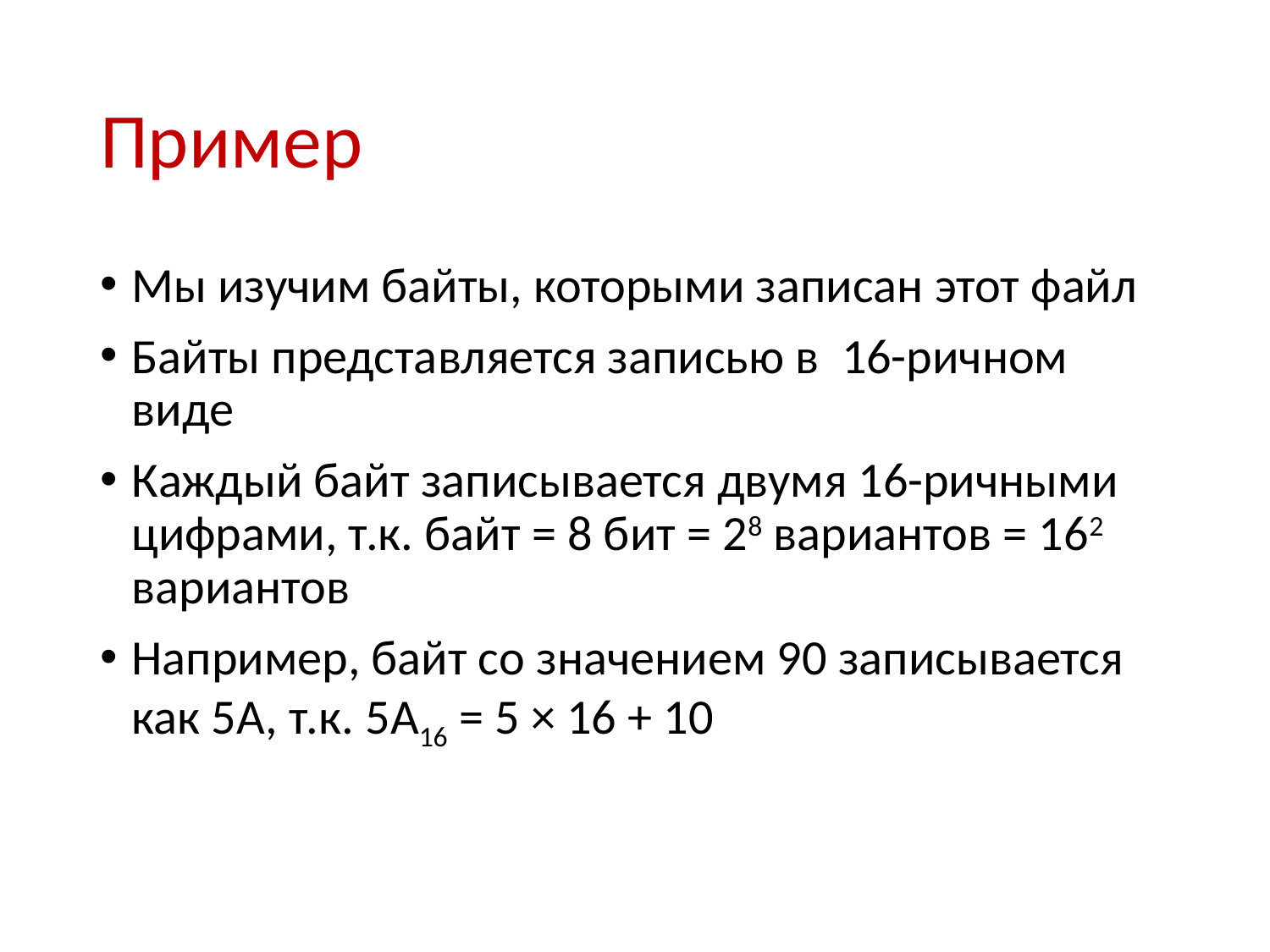

# Пример
Мы изучим байты, которыми записан этот файл
Байты представляется записью в  16-ричном виде
Каждый байт записывается двумя 16-ричными цифрами, т.к. байт = 8 бит = 28 вариантов = 162 вариантов
Например, байт со значением 90 записывается как 5A, т.к. 5A16 = 5 × 16 + 10